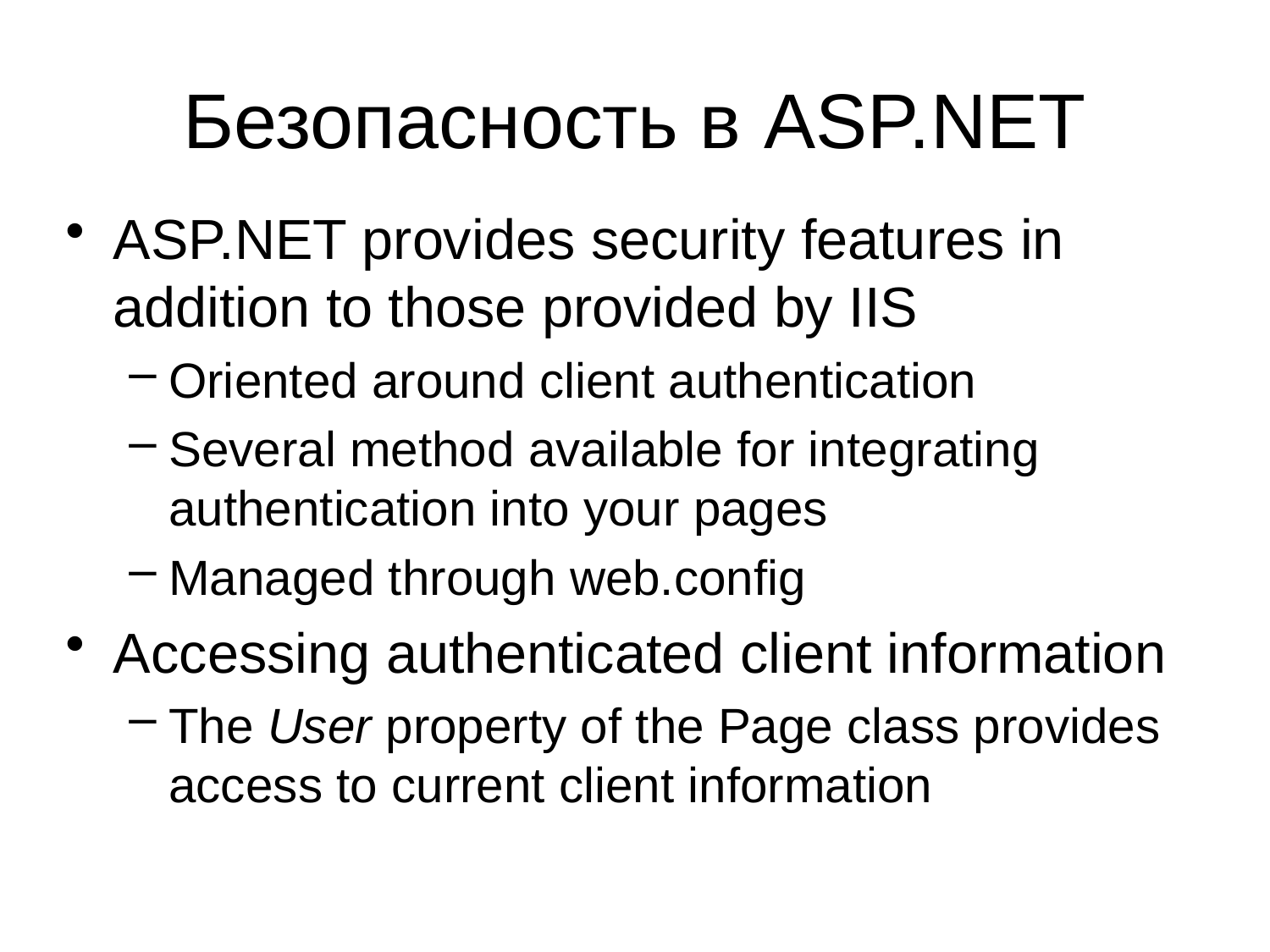

# Безопасность в ASP.NET
ASP.NET provides security features in addition to those provided by IIS
Oriented around client authentication
Several method available for integrating authentication into your pages
Managed through web.config
Accessing authenticated client information
The User property of the Page class provides access to current client information